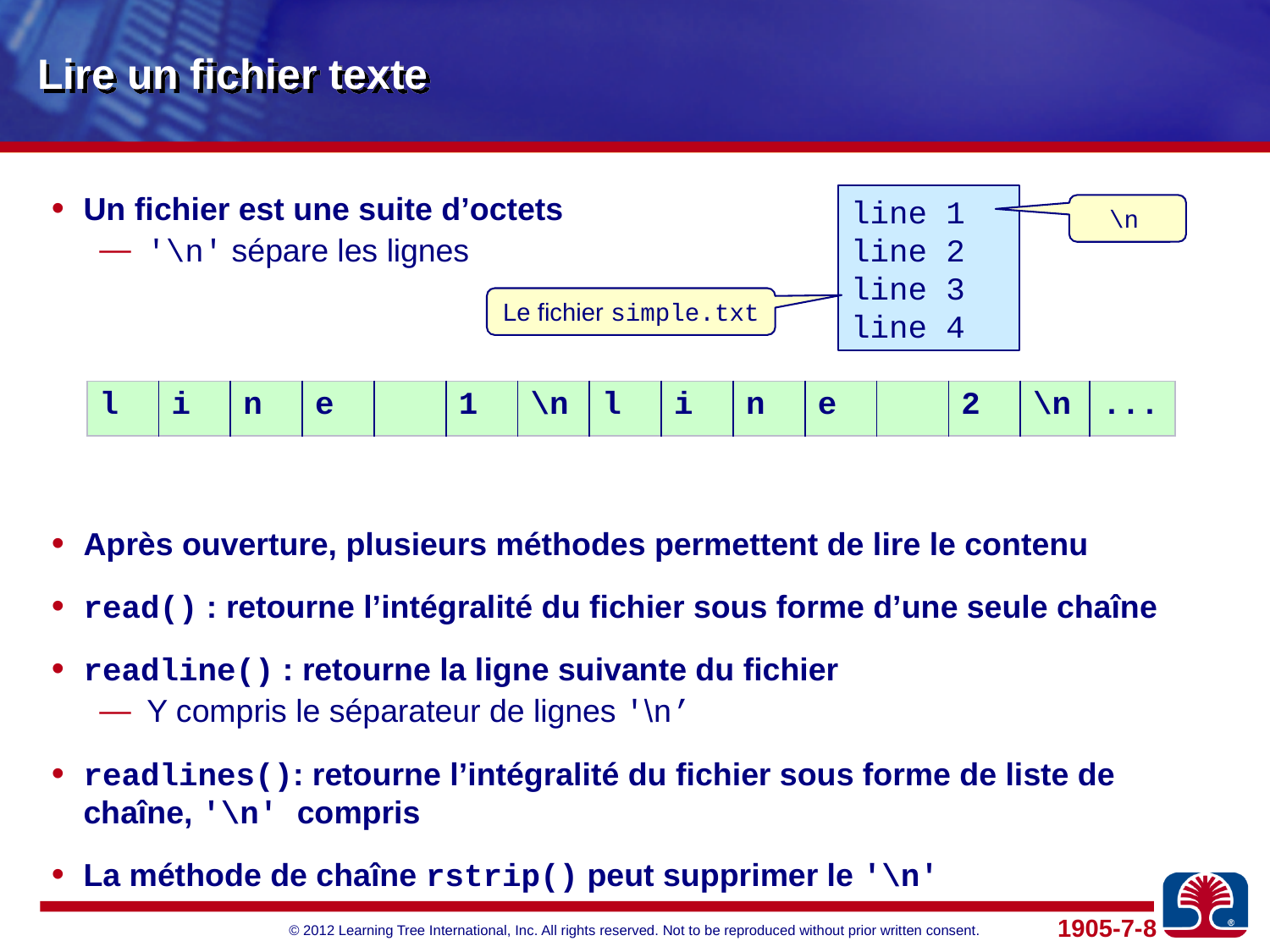

# Lire un fichier texte
Un fichier est une suite d’octets
'\n' sépare les lignes

Après ouverture, plusieurs méthodes permettent de lire le contenu
read() : retourne l’intégralité du fichier sous forme d’une seule chaîne
readline() : retourne la ligne suivante du fichier
Y compris le séparateur de lignes '\n’
readlines(): retourne l’intégralité du fichier sous forme de liste de chaîne, '\n' compris
La méthode de chaîne rstrip() peut supprimer le '\n'
line 1
line 2
line 3
line 4
\n
Le fichier simple.txt
| l | i | n | e |  | 1 | \n | l | i | n | e |  | 2 | \n | ... |
| --- | --- | --- | --- | --- | --- | --- | --- | --- | --- | --- | --- | --- | --- | --- |